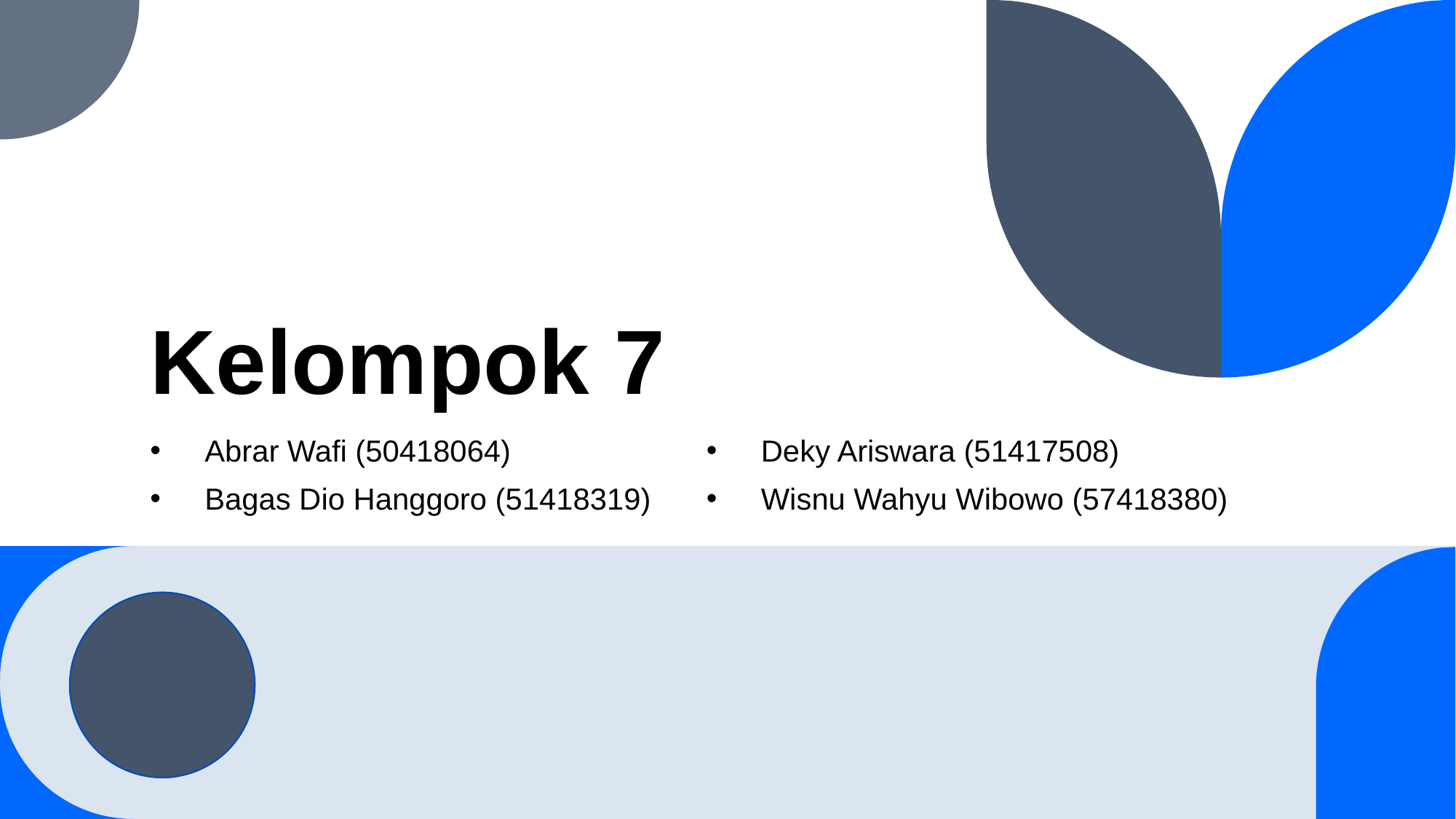

# Kelompok 7
Abrar Wafi (50418064)
Bagas Dio Hanggoro (51418319)
Deky Ariswara (51417508)
Wisnu Wahyu Wibowo (57418380)